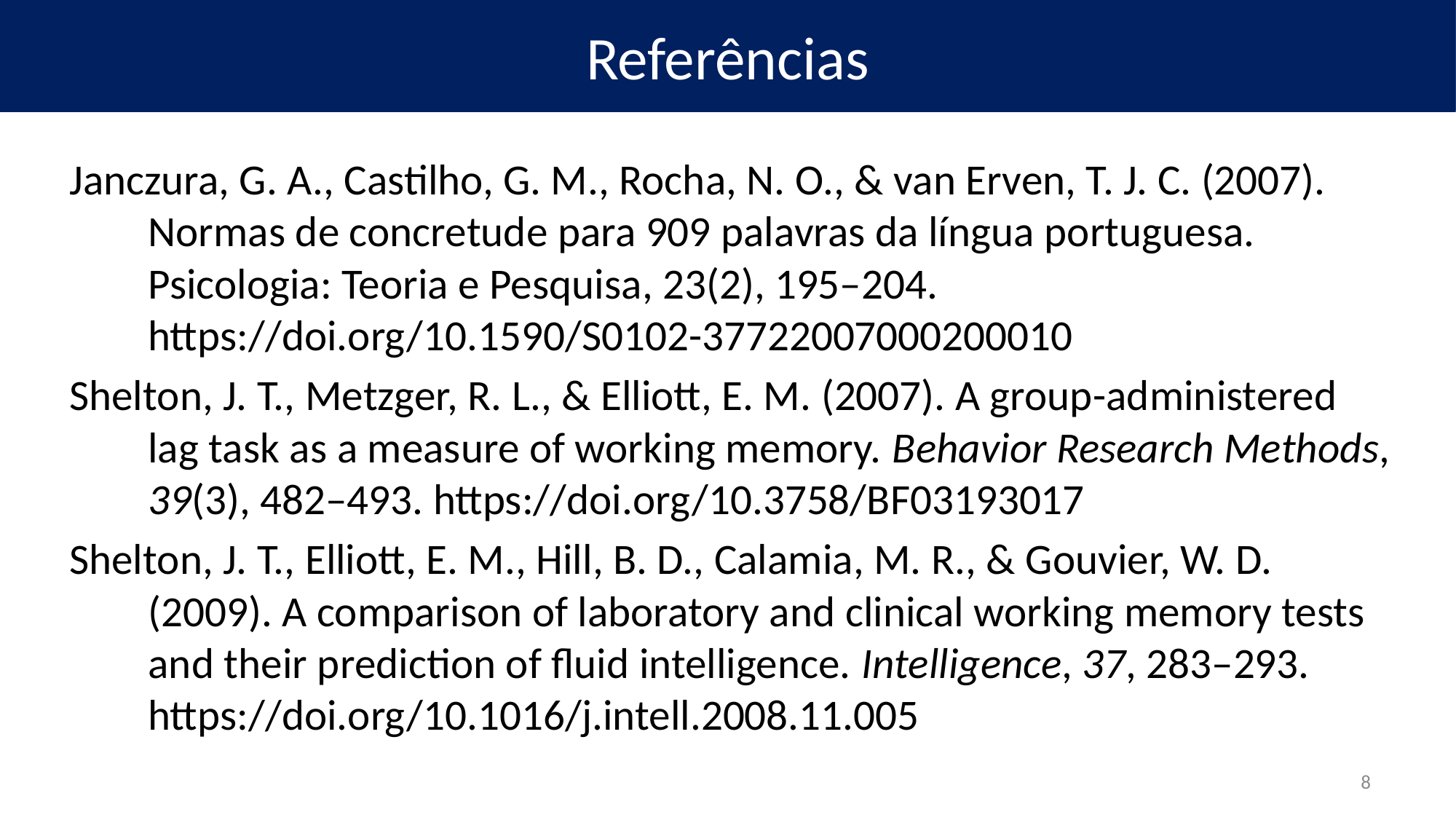

Referências
Janczura, G. A., Castilho, G. M., Rocha, N. O., & van Erven, T. J. C. (2007). Normas de concretude para 909 palavras da língua portuguesa. Psicologia: Teoria e Pesquisa, 23(2), 195–204. https://doi.org/10.1590/S0102-37722007000200010
Shelton, J. T., Metzger, R. L., & Elliott, E. M. (2007). A group-administered lag task as a measure of working memory. Behavior Research Methods, 39(3), 482–493. https://doi.org/10.3758/BF03193017
Shelton, J. T., Elliott, E. M., Hill, B. D., Calamia, M. R., & Gouvier, W. D. (2009). A comparison of laboratory and clinical working memory tests and their prediction of fluid intelligence. Intelligence, 37, 283–293. https://doi.org/10.1016/j.intell.2008.11.005
8